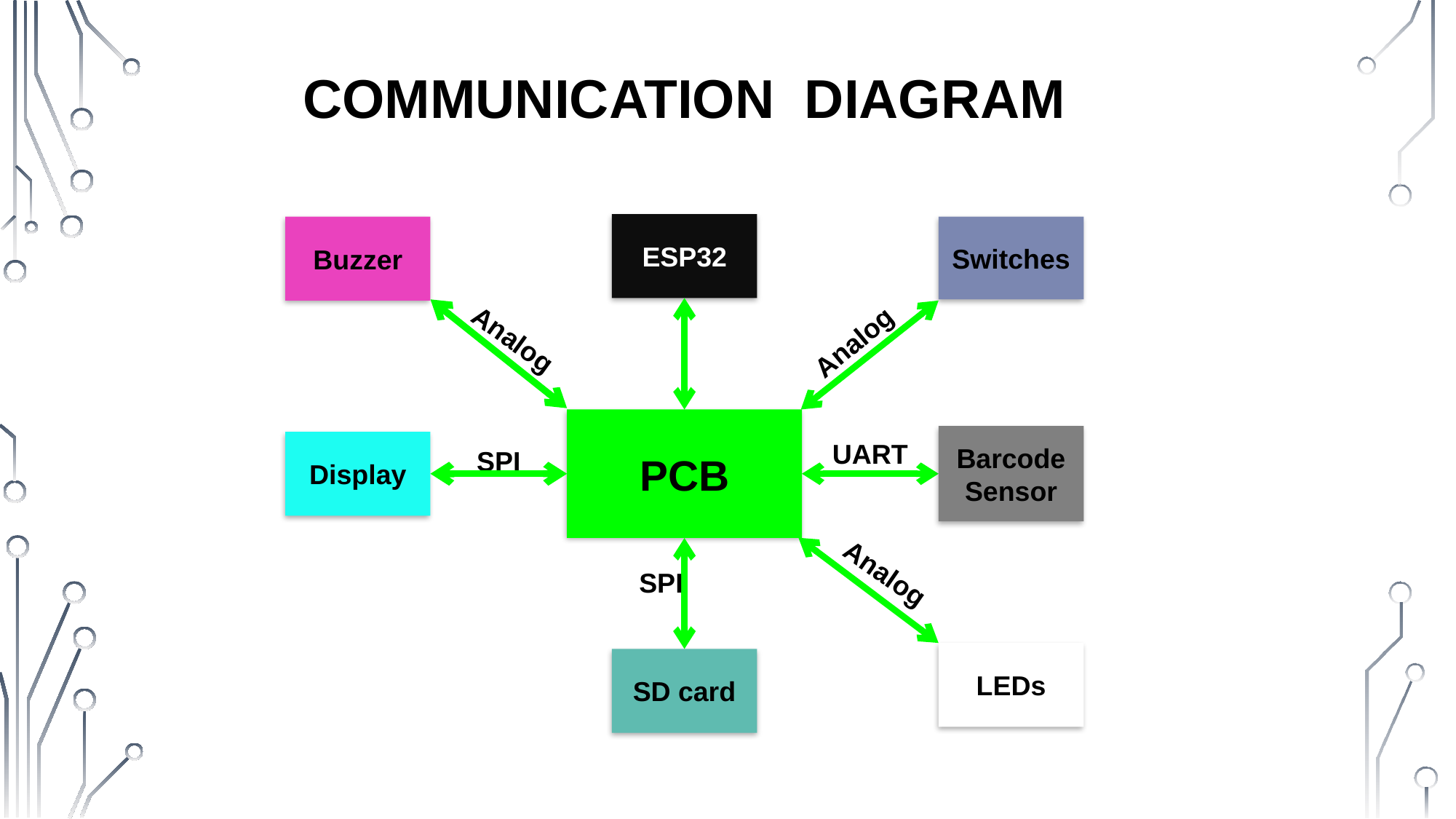

# Communication  Diagram
ESP32
Buzzer
Switches
Analog
Analog
PCB
Barcode Sensor
UART
Display
SPI
Analog
SPI
LEDs
SD card